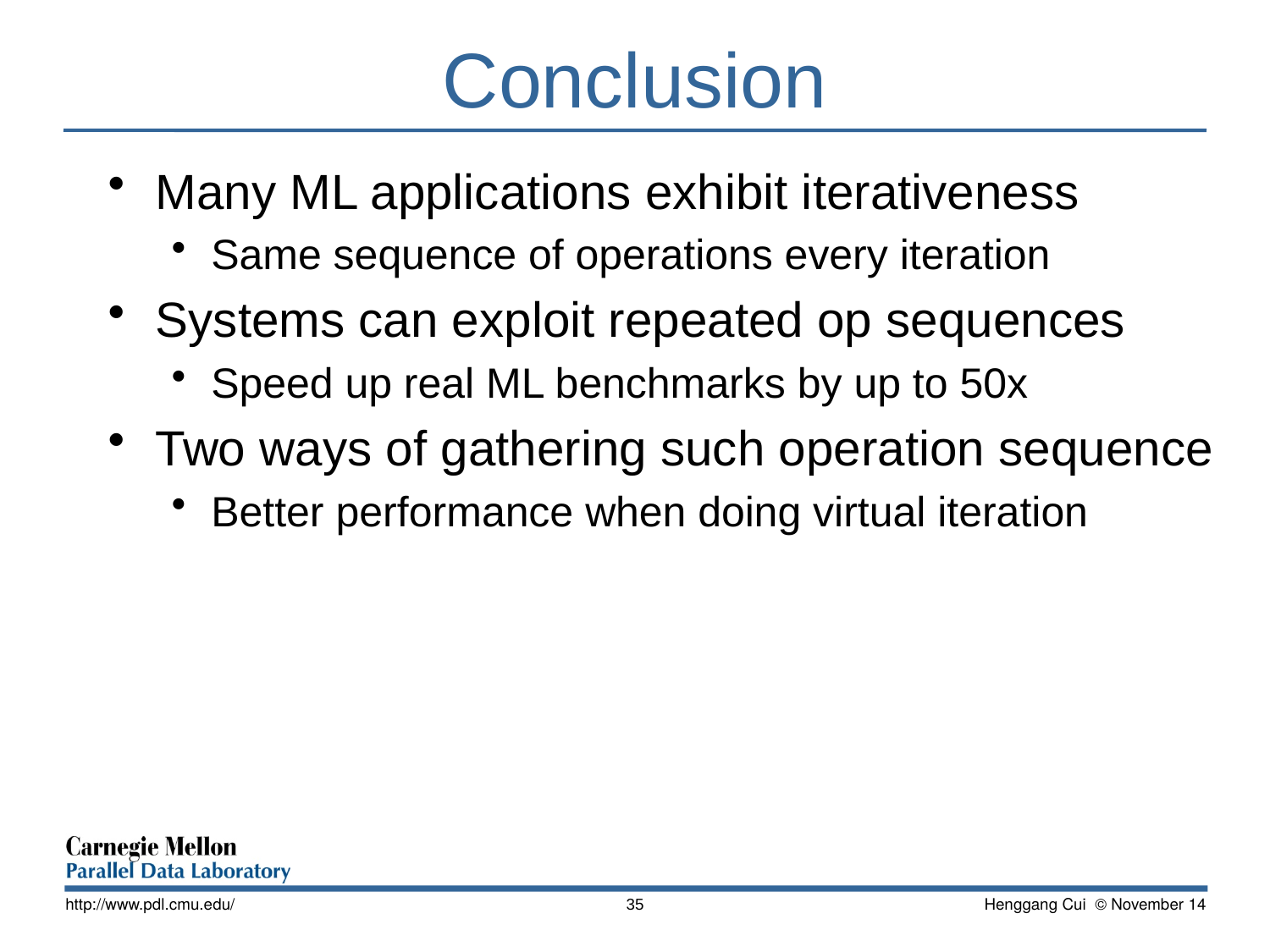

# Conclusion
Many ML applications exhibit iterativeness
Same sequence of operations every iteration
Systems can exploit repeated op sequences
Speed up real ML benchmarks by up to 50x
Two ways of gathering such operation sequence
Better performance when doing virtual iteration

http://www.pdl.cmu.edu/
35
   Henggang Cui  © November 14